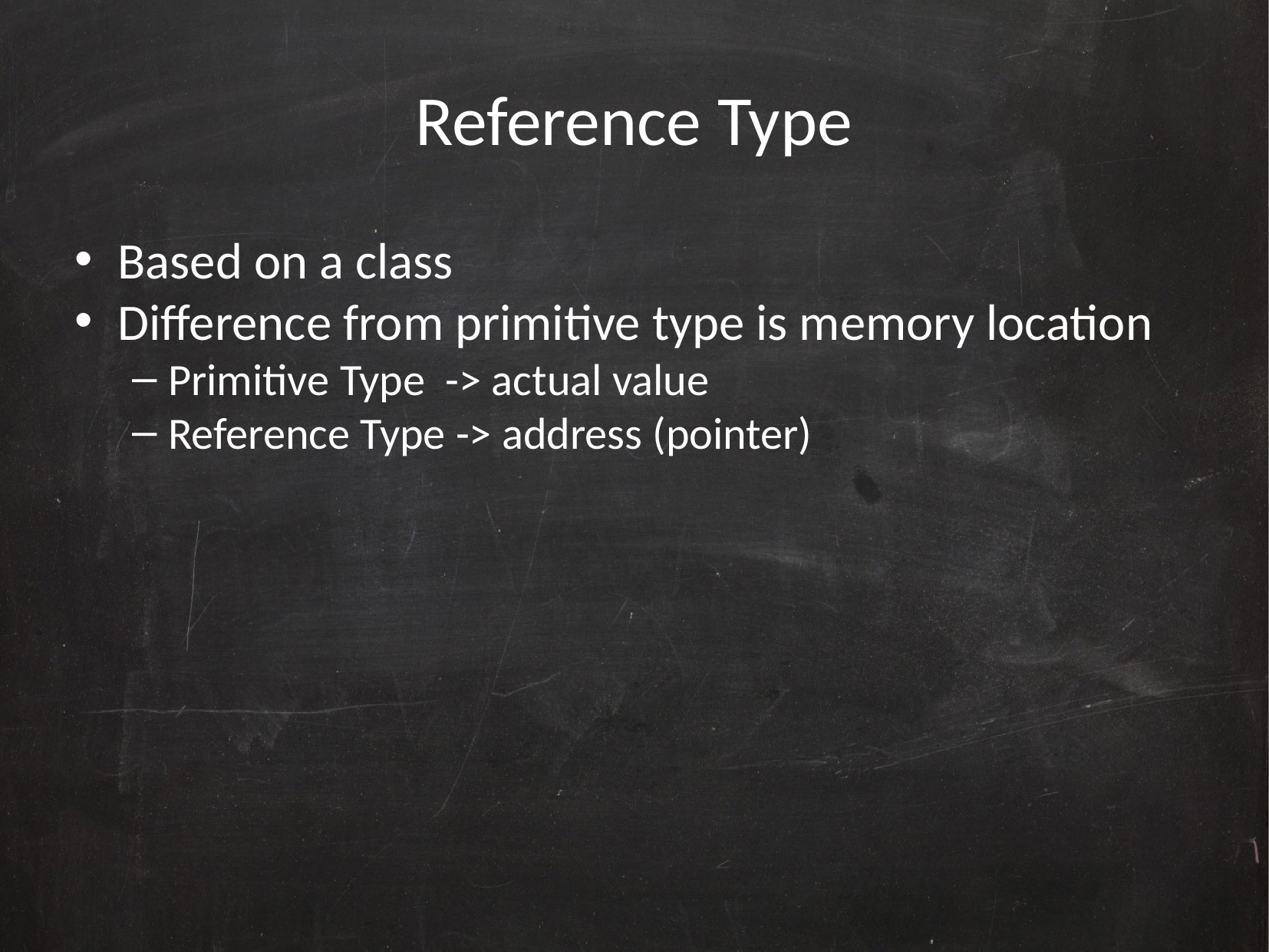

Reference Type
Based on a class
Difference from primitive type is memory location
Primitive Type  -> actual value
Reference Type -> address (pointer)